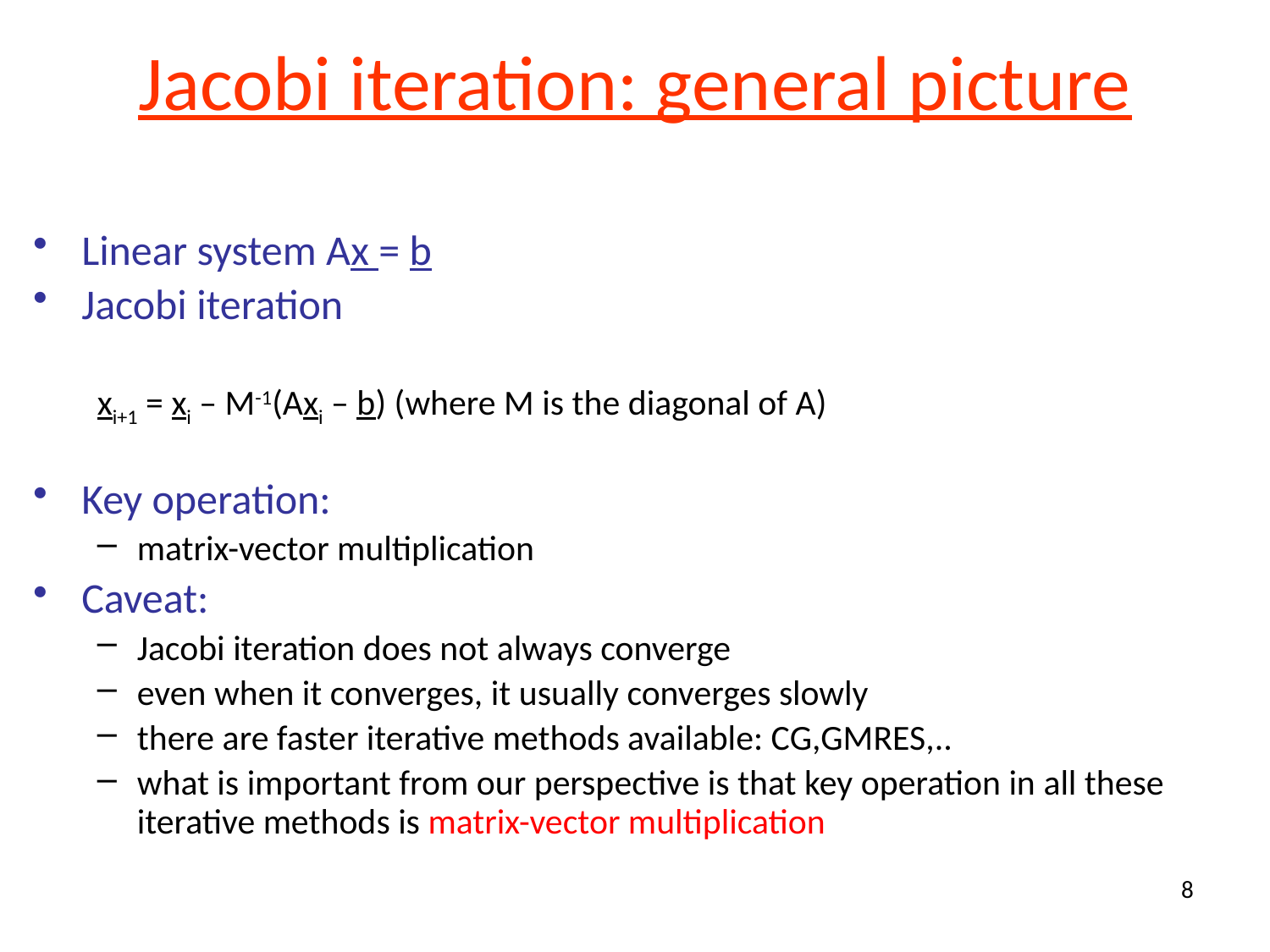

# Jacobi iteration: general picture
Linear system Ax = b
Jacobi iteration

xi+1 = xi – M-1(Axi – b) (where M is the diagonal of A)

Key operation:
matrix-vector multiplication
Caveat:
Jacobi iteration does not always converge
even when it converges, it usually converges slowly
there are faster iterative methods available: CG,GMRES,..
what is important from our perspective is that key operation in all these iterative methods is matrix-vector multiplication
8